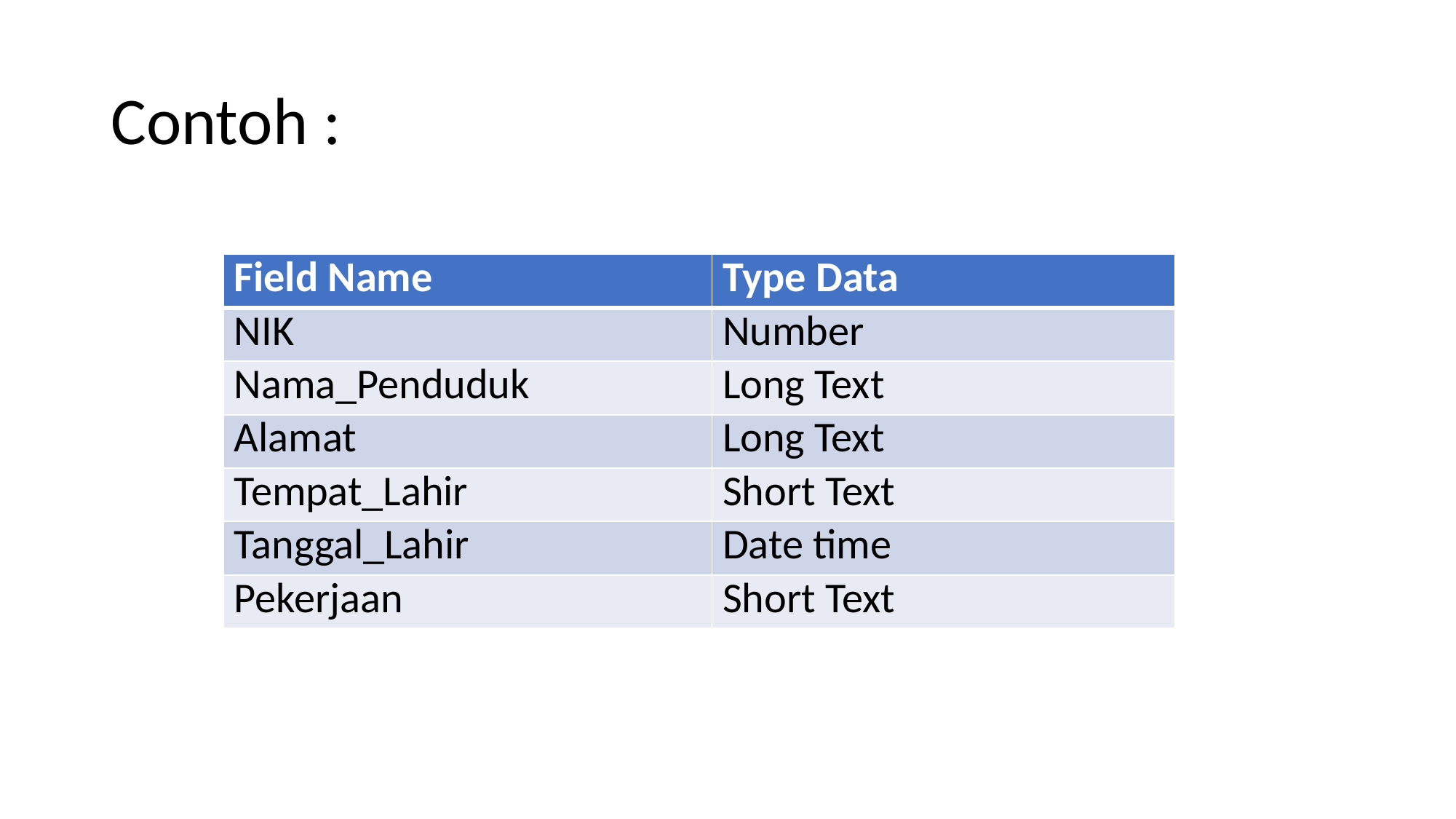

# Contoh :
| Field Name | Type Data |
| --- | --- |
| NIK | Number |
| Nama\_Penduduk | Long Text |
| Alamat | Long Text |
| Tempat\_Lahir | Short Text |
| Tanggal\_Lahir | Date time |
| Pekerjaan | Short Text |